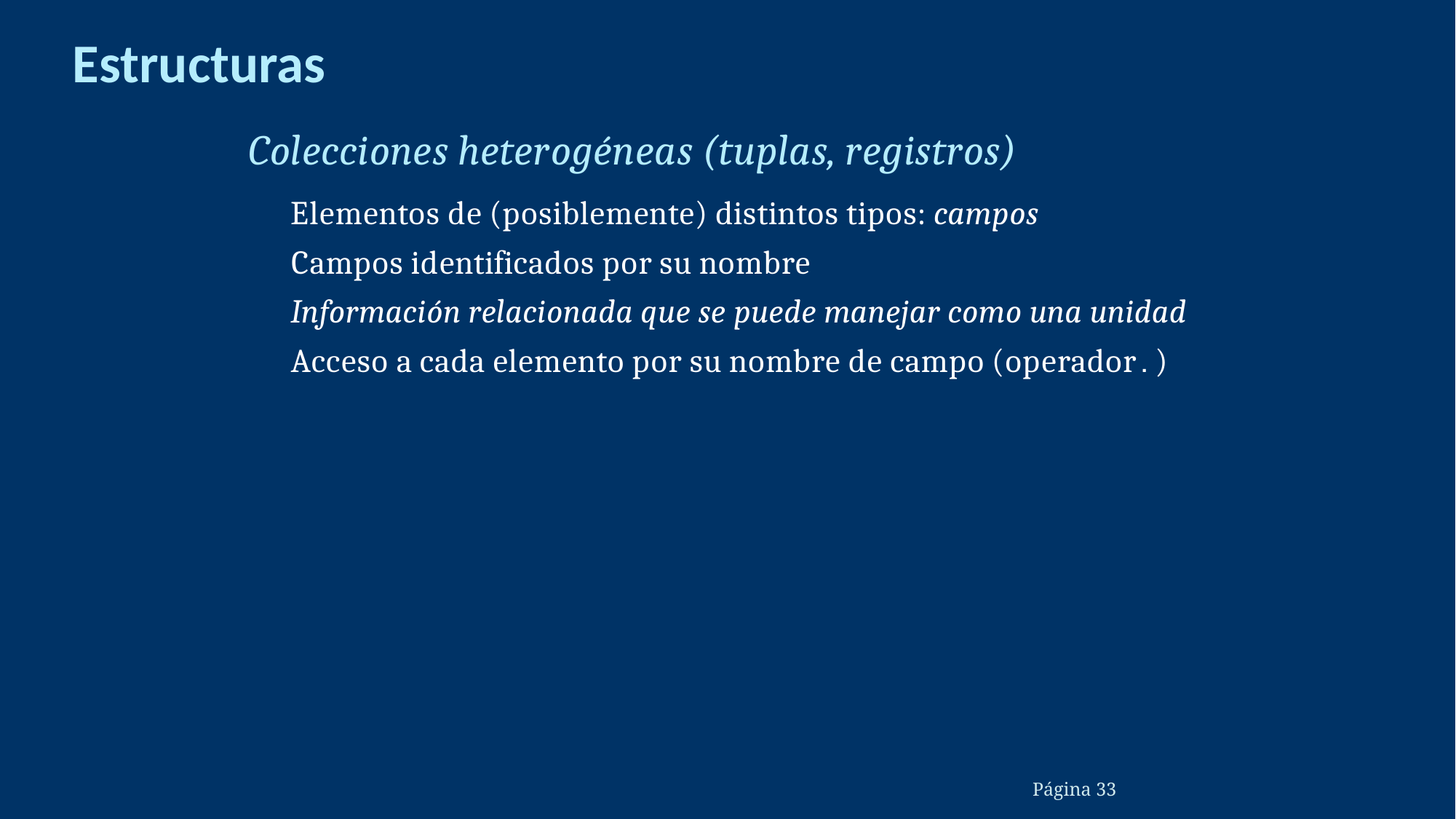

# Estructuras
Colecciones heterogéneas (tuplas, registros)
Elementos de (posiblemente) distintos tipos: campos
Campos identificados por su nombre
Información relacionada que se puede manejar como una unidad
Acceso a cada elemento por su nombre de campo (operador.)

ISFTN151 – AS AyED I
Página 33